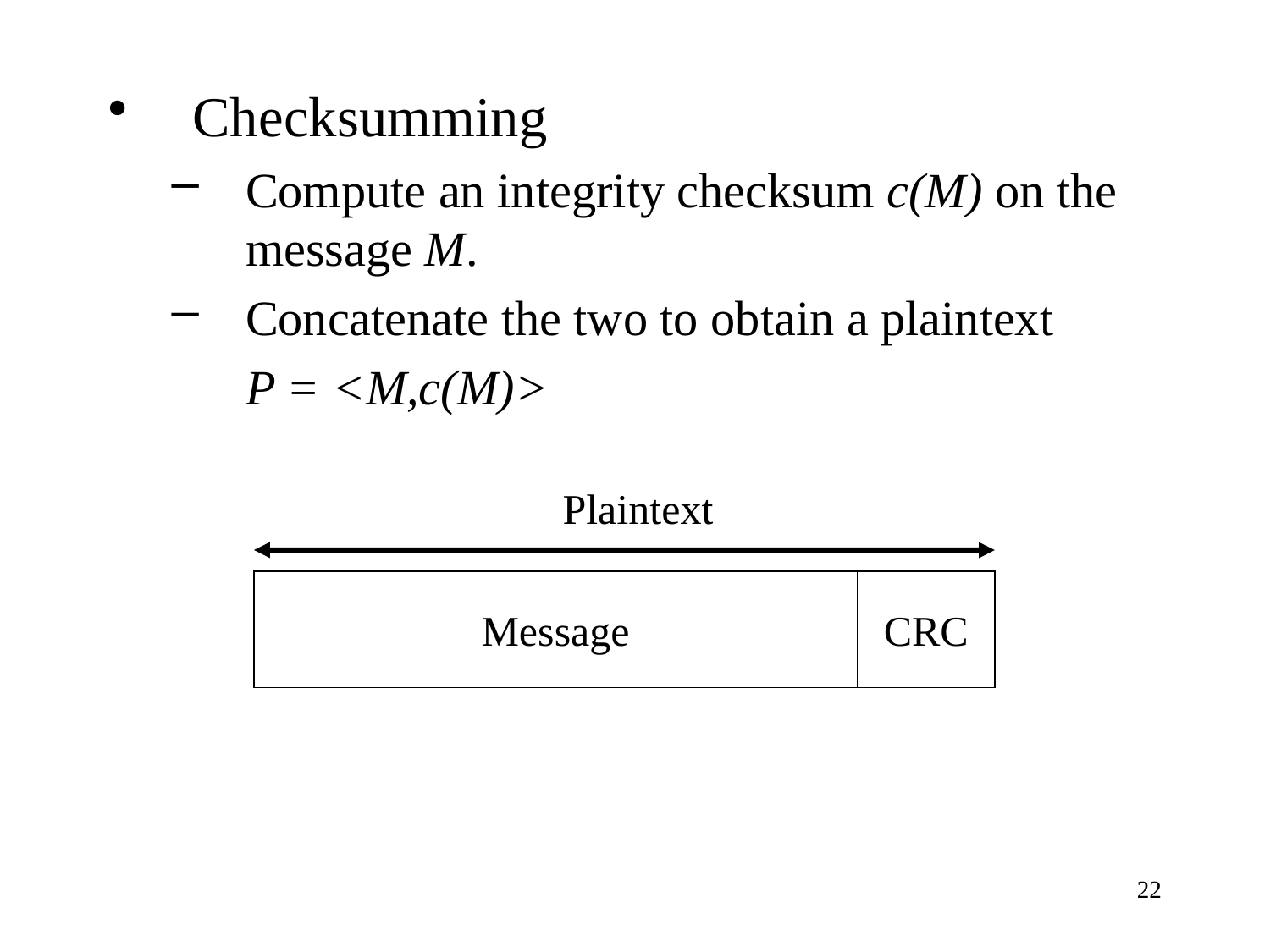

Checksumming
Compute an integrity checksum c(M) on the message M.
Concatenate the two to obtain a plaintext
	P = <M,c(M)>

Plaintext

Message
CRC
22